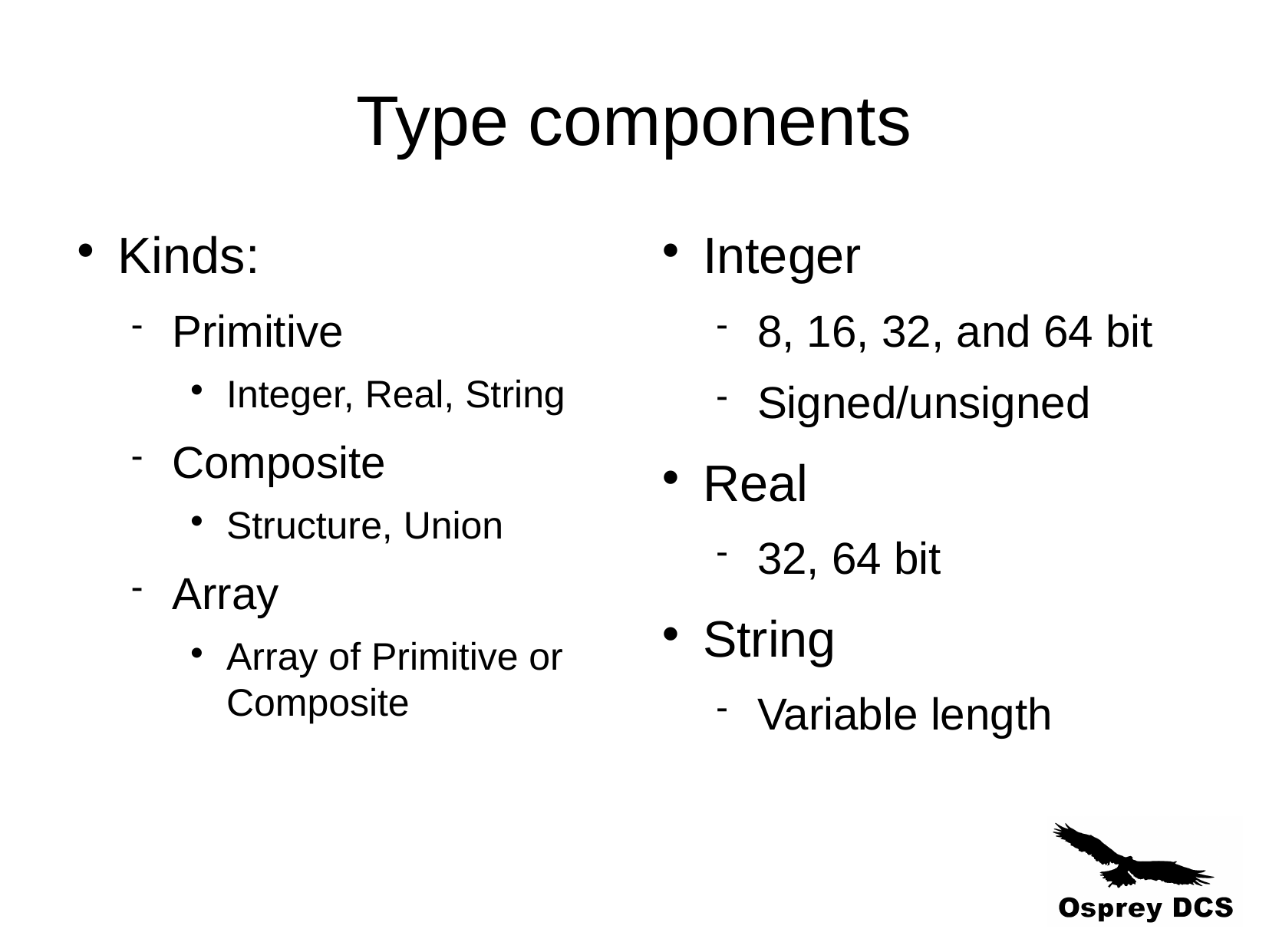

Type components
Kinds:
Primitive
Integer, Real, String
Composite
Structure, Union
Array
Array of Primitive or Composite
Integer
8, 16, 32, and 64 bit
Signed/unsigned
Real
32, 64 bit
String
Variable length